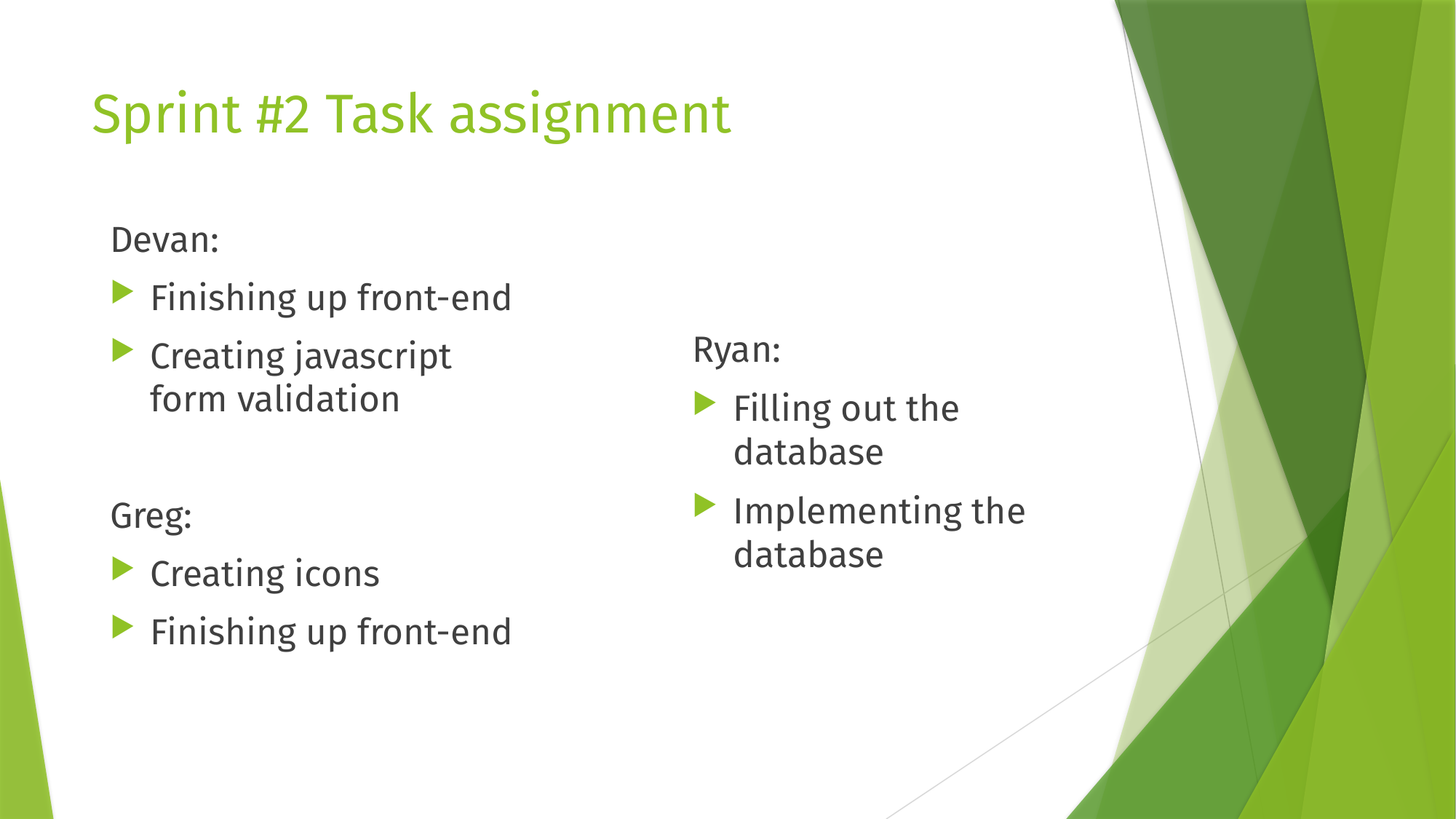

# Sprint #2 Task assignment
Devan:
Finishing up front-end
Creating javascript form validation

Greg:
Creating icons
Finishing up front-end
Ryan:
Filling out the database
Implementing the database